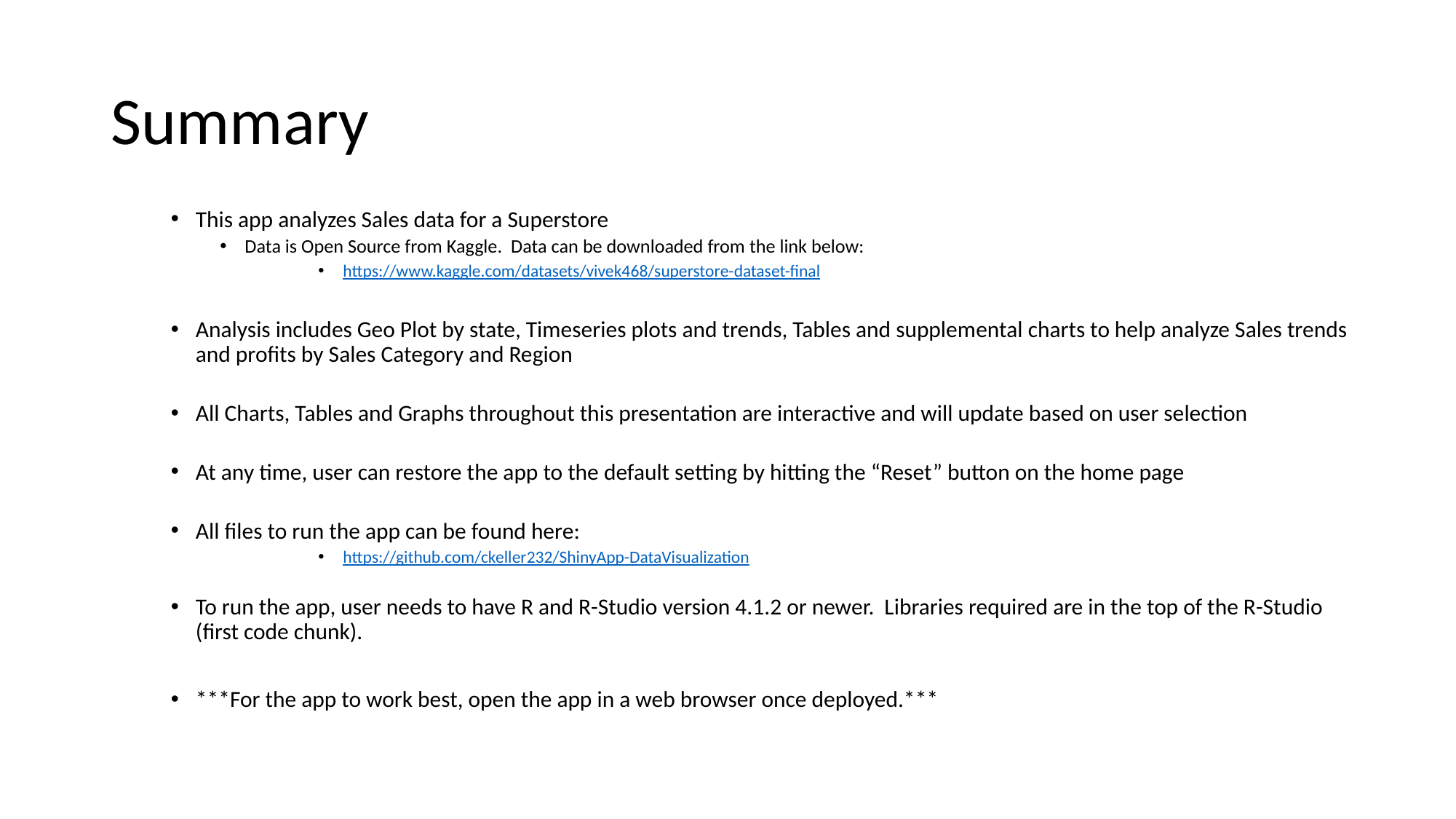

# Summary
This app analyzes Sales data for a Superstore
Data is Open Source from Kaggle.  Data can be downloaded from the link below:
https://www.kaggle.com/datasets/vivek468/superstore-dataset-final

Analysis includes Geo Plot by state, Timeseries plots and trends, Tables and supplemental charts to help analyze Sales trends and profits by Sales Category and Region

All Charts, Tables and Graphs throughout this presentation are interactive and will update based on user selection

At any time, user can restore the app to the default setting by hitting the “Reset” button on the home page

All files to run the app can be found here:
https://github.com/ckeller232/ShinyApp-DataVisualization

To run the app, user needs to have R and R-Studio version 4.1.2 or newer.  Libraries required are in the top of the R-Studio (first code chunk).

***For the app to work best, open the app in a web browser once deployed.***